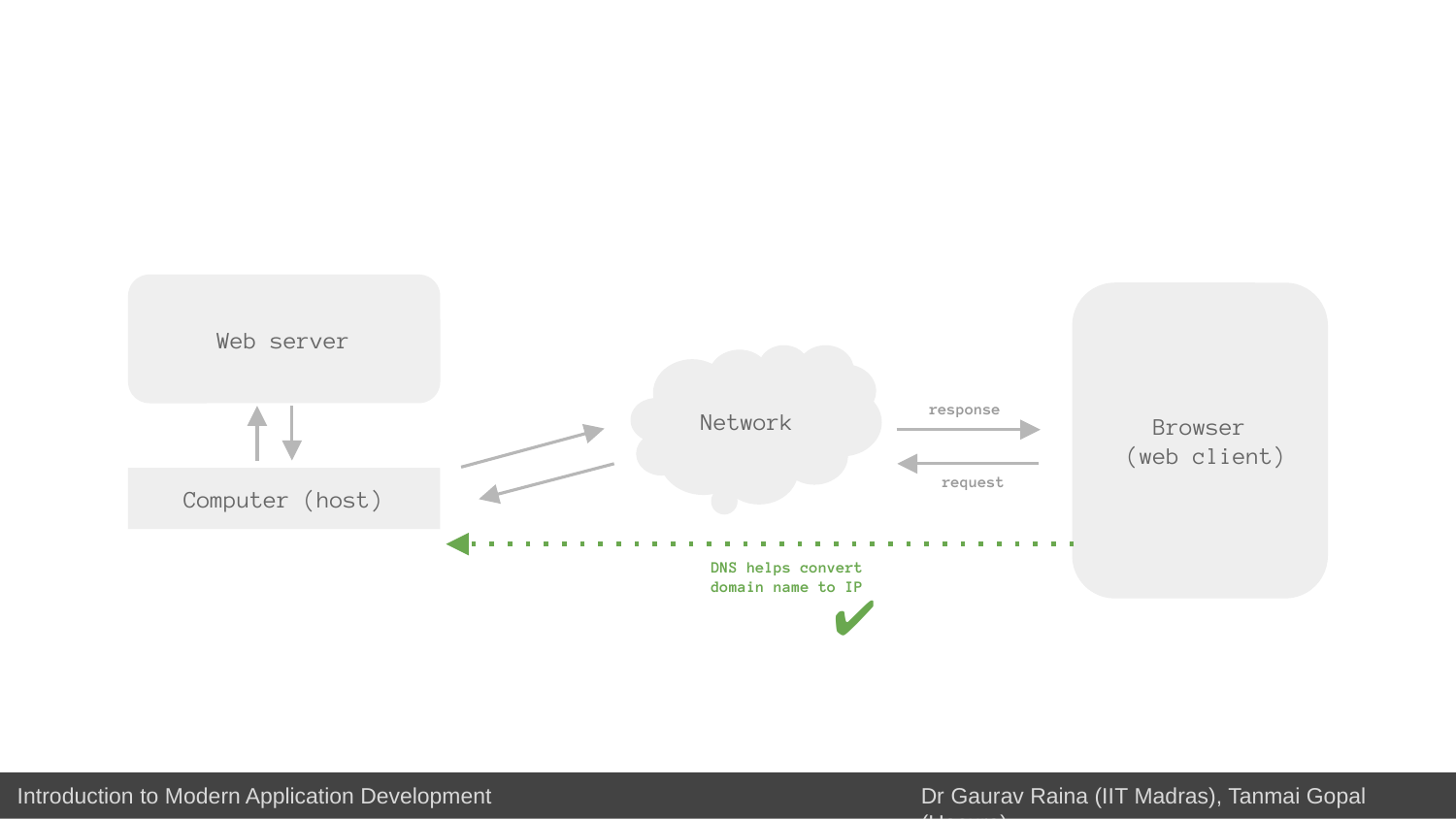

Web server
Browser
 (web client)
Network
response
request
Computer (host)
DNS helps convert domain name to IP
✔